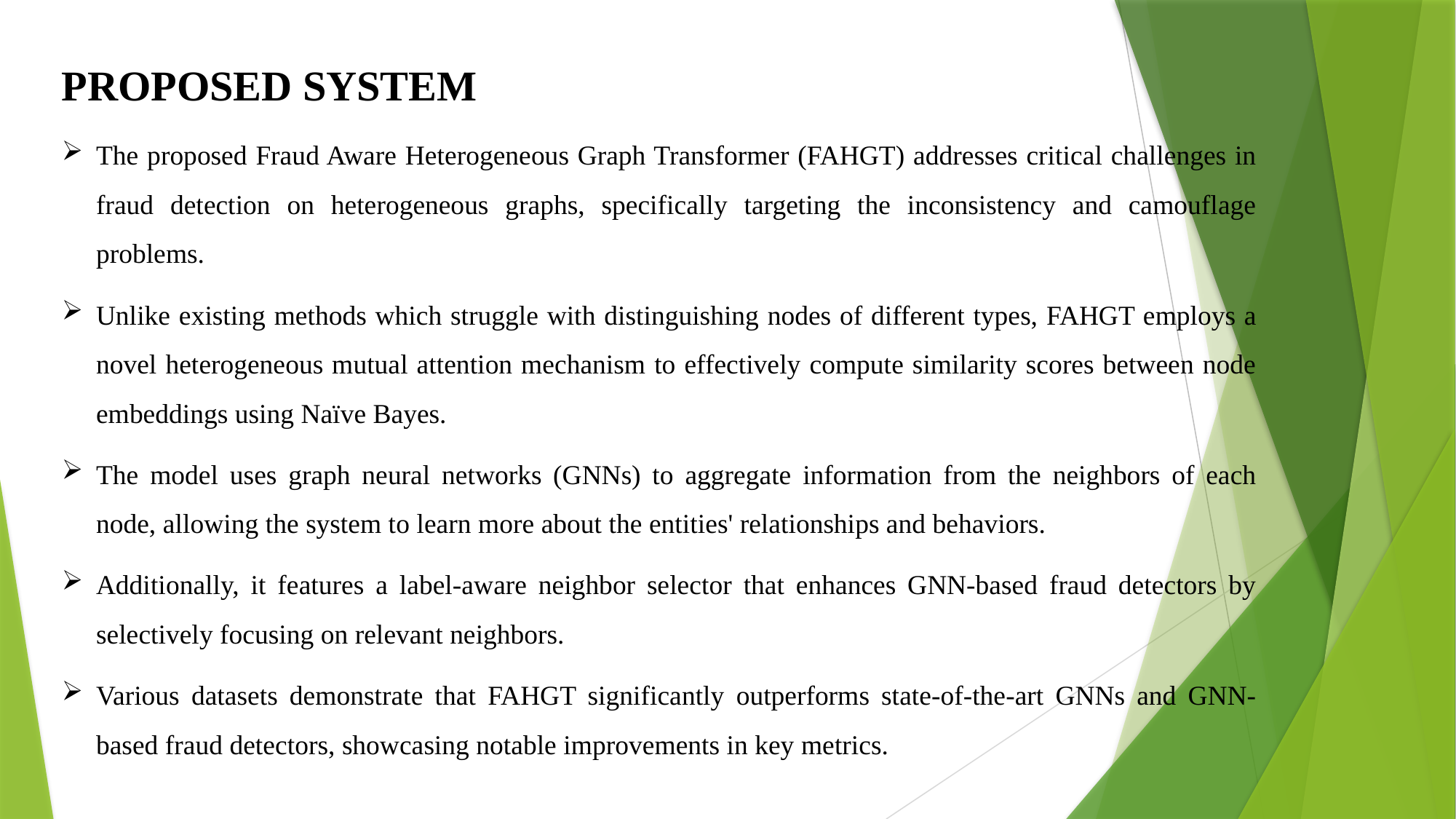

PROPOSED SYSTEM
The proposed Fraud Aware Heterogeneous Graph Transformer (FAHGT) addresses critical challenges in fraud detection on heterogeneous graphs, specifically targeting the inconsistency and camouflage problems.
Unlike existing methods which struggle with distinguishing nodes of different types, FAHGT employs a novel heterogeneous mutual attention mechanism to effectively compute similarity scores between node embeddings using Naïve Bayes.
The model uses graph neural networks (GNNs) to aggregate information from the neighbors of each node, allowing the system to learn more about the entities' relationships and behaviors.
Additionally, it features a label-aware neighbor selector that enhances GNN-based fraud detectors by selectively focusing on relevant neighbors.
Various datasets demonstrate that FAHGT significantly outperforms state-of-the-art GNNs and GNN-based fraud detectors, showcasing notable improvements in key metrics.